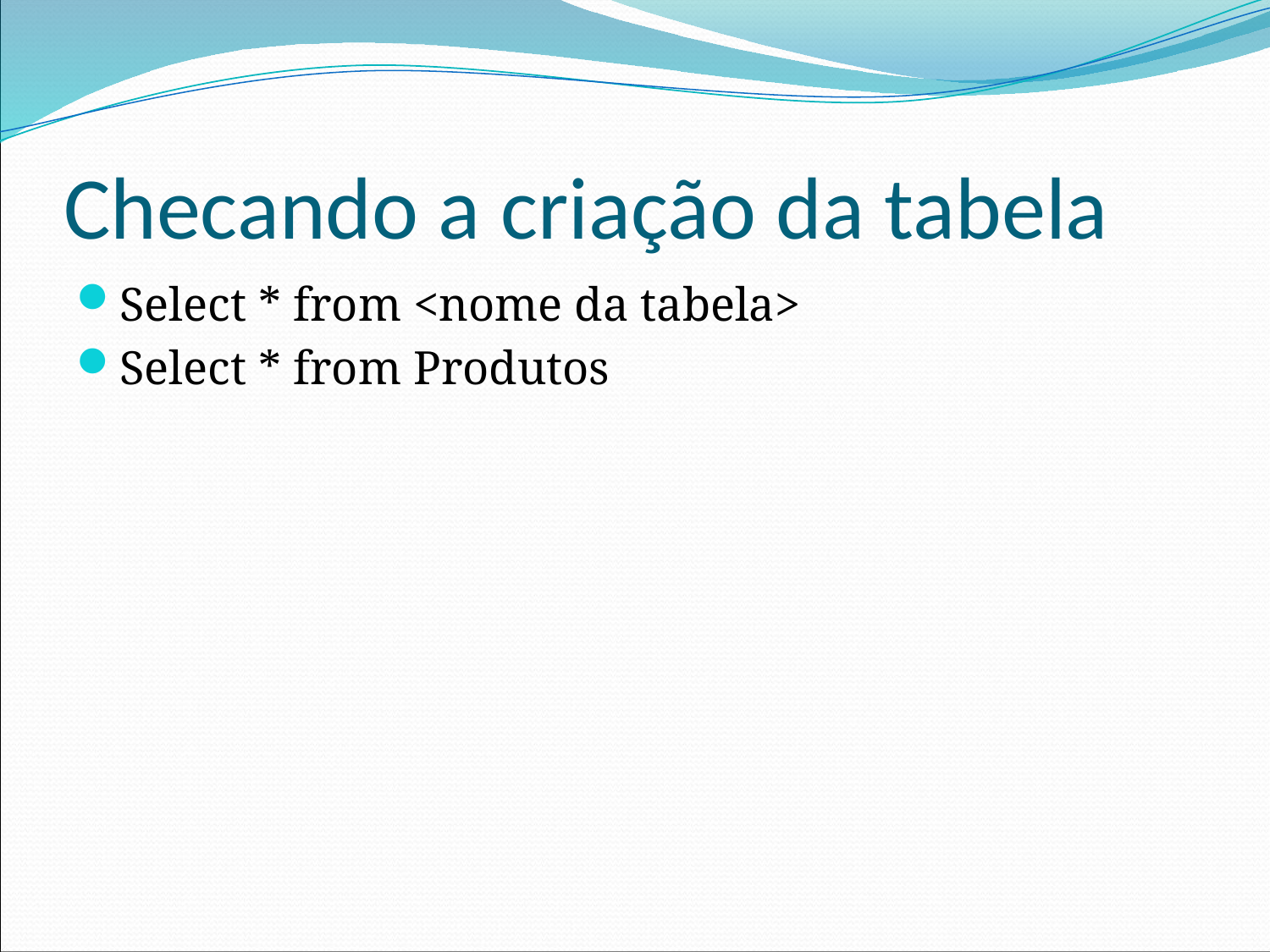

# Checando a criação da tabela
Select * from <nome da tabela>
Select * from Produtos